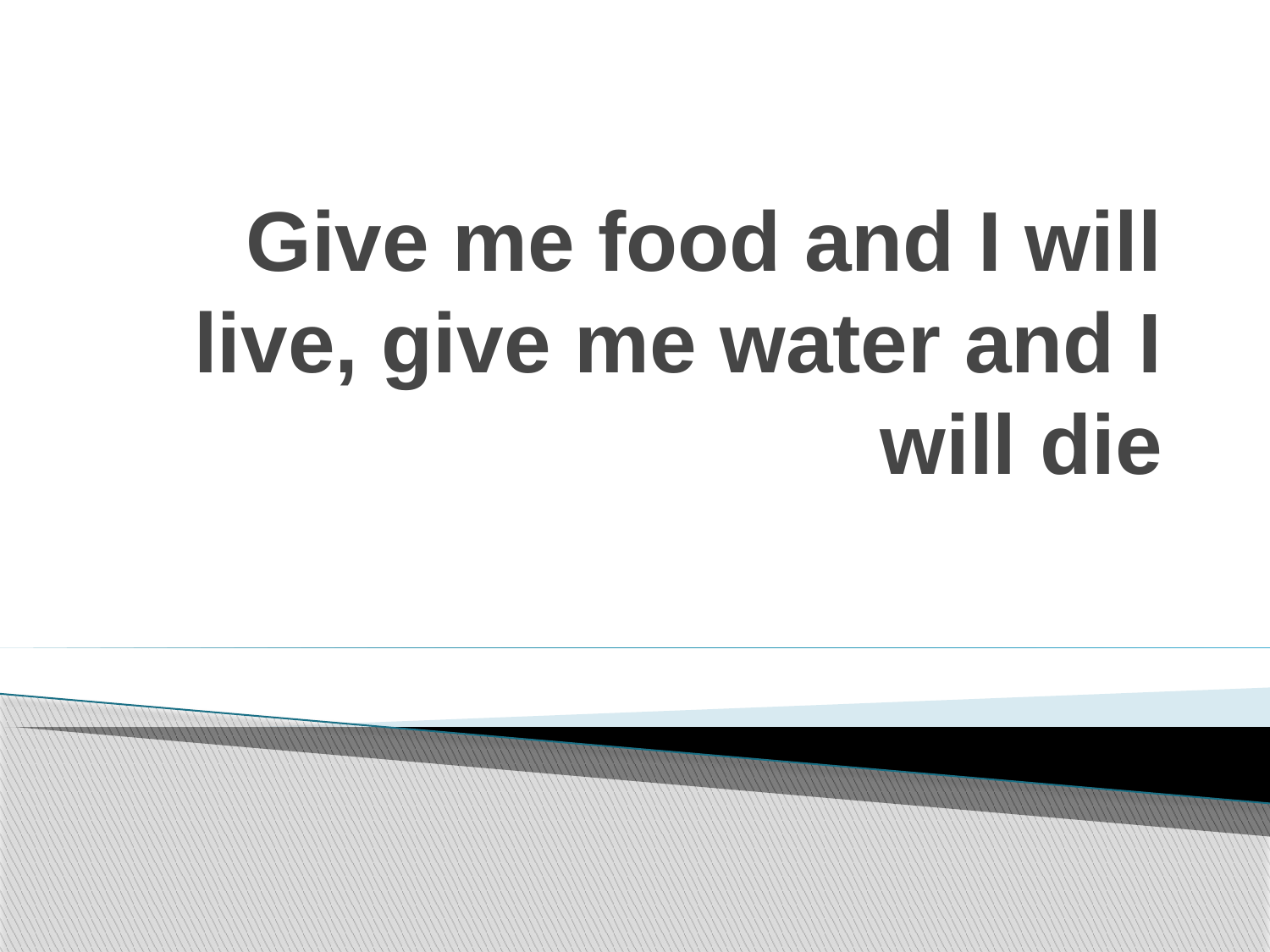

# Give me food and I will live, give me water and I will die